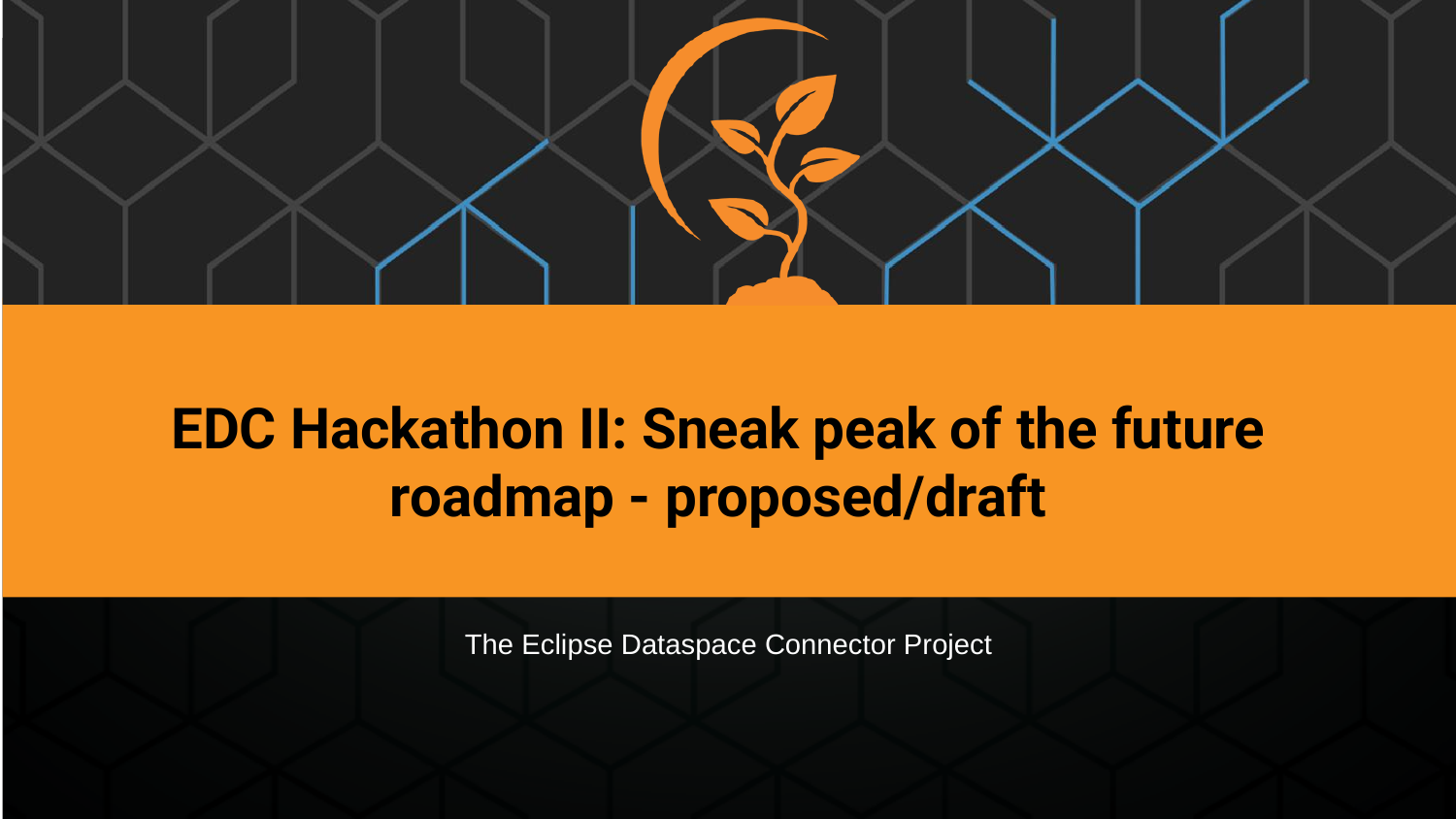

EDC Hackathon II: Sneak peak of the future roadmap - proposed/draft

The Eclipse Dataspace Connector Project